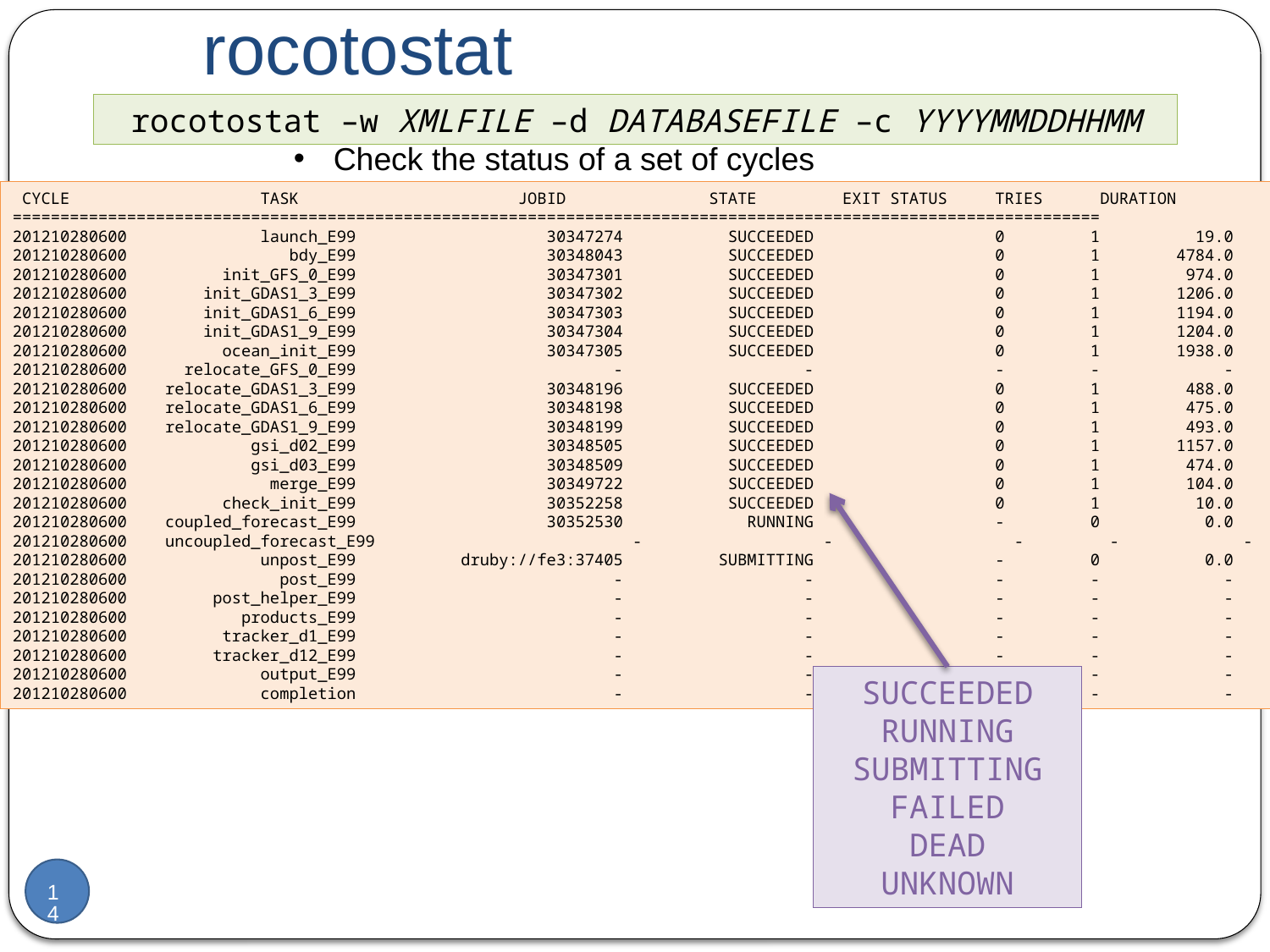

rocotostat
rocotostat –w XMLFILE –d DATABASEFILE –c YYYYMMDDHHMM
Check the status of a set of cycles
 CYCLE                    TASK                       JOBID               STATE         EXIT STATUS     TRIES      DURATION
==================================================================================================================
201210280600              launch_E99                    30347274           SUCCEEDED                   0         1          19.0
201210280600                 bdy_E99                    30348043           SUCCEEDED                   0         1        4784.0
201210280600          init_GFS_0_E99                    30347301           SUCCEEDED                   0         1         974.0
201210280600        init_GDAS1_3_E99                    30347302           SUCCEEDED                   0         1        1206.0
201210280600        init_GDAS1_6_E99                    30347303           SUCCEEDED                   0         1        1194.0
201210280600        init_GDAS1_9_E99                    30347304           SUCCEEDED                   0         1        1204.0
201210280600          ocean_init_E99                    30347305           SUCCEEDED                   0         1        1938.0
201210280600      relocate_GFS_0_E99                           -                   -                   -         -             -
201210280600    relocate_GDAS1_3_E99                    30348196           SUCCEEDED                   0         1         488.0
201210280600    relocate_GDAS1_6_E99                    30348198           SUCCEEDED                   0         1         475.0
201210280600    relocate_GDAS1_9_E99                    30348199           SUCCEEDED                   0         1         493.0
201210280600             gsi_d02_E99                    30348505           SUCCEEDED                   0         1        1157.0
201210280600             gsi_d03_E99                    30348509           SUCCEEDED                   0         1         474.0
201210280600               merge_E99                    30349722           SUCCEEDED                   0         1         104.0
201210280600          check_init_E99                    30352258           SUCCEEDED                   0         1          10.0
201210280600    coupled_forecast_E99                    30352530             RUNNING                   -         0           0.0
201210280600    uncoupled_forecast_E99                           -                   -                   -         -             -
201210280600              unpost_E99           druby://fe3:37405          SUBMITTING                   -         0           0.0
201210280600                post_E99                           -                   -                   -         -             -
201210280600         post_helper_E99                           -                   -                   -         -             -
201210280600            products_E99                           -                   -                   -         -             -
201210280600          tracker_d1_E99                           -                   -                   -         -             -
201210280600         tracker_d12_E99                           -                   -                   -         -             -
201210280600              output_E99                           -                   -                   -         -             -
201210280600              completion                           -                   -                   -         -             -

SUCCEEDED
RUNNING
SUBMITTING
FAILED
DEAD
UNKNOWN